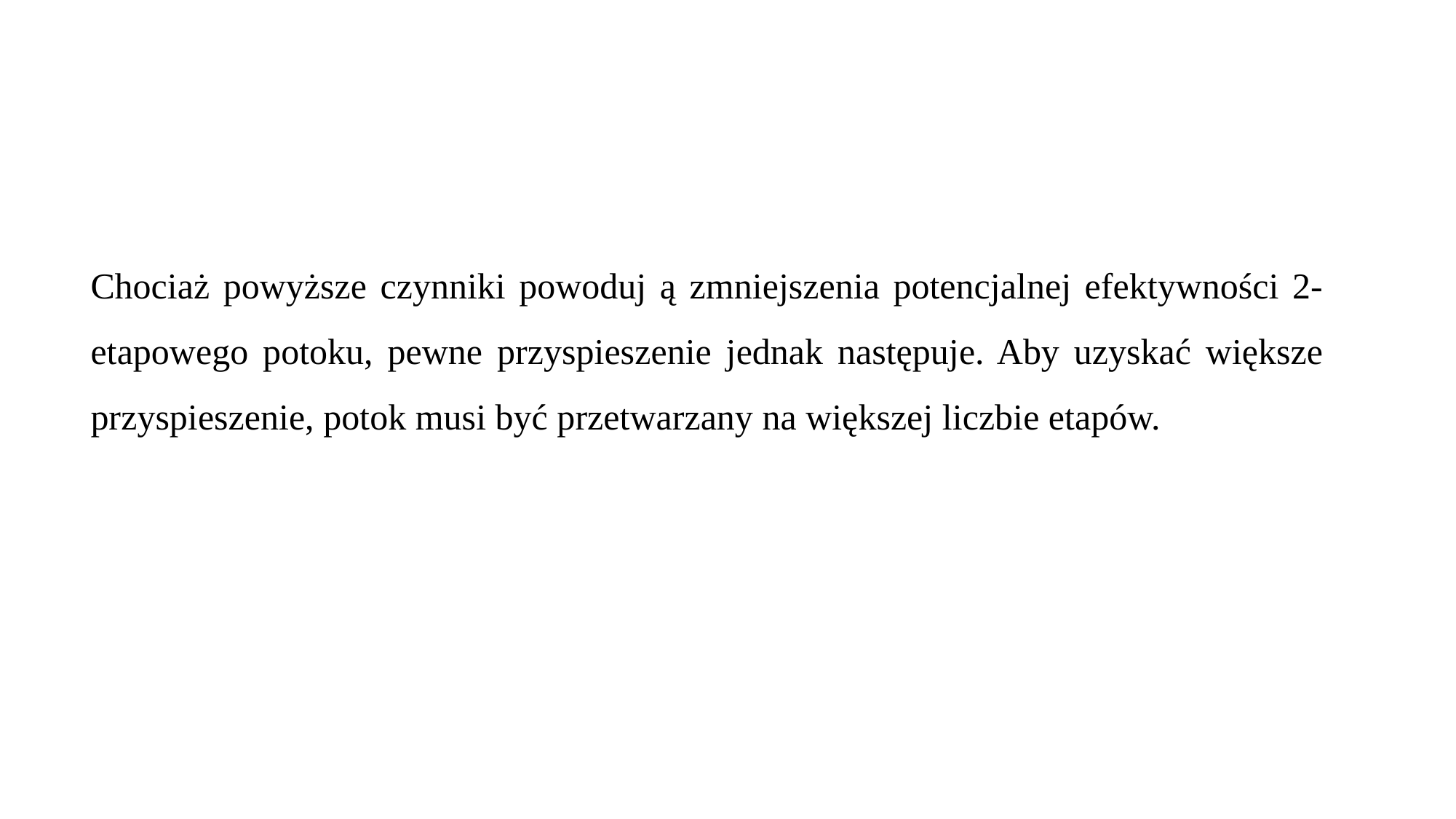

Chociaż powyższe czynniki powoduj ą zmniejszenia potencjalnej efektywności 2-etapowego potoku, pewne przyspieszenie jednak następuje. Aby uzyskać większe przyspieszenie, potok musi być przetwarzany na większej liczbie etapów.